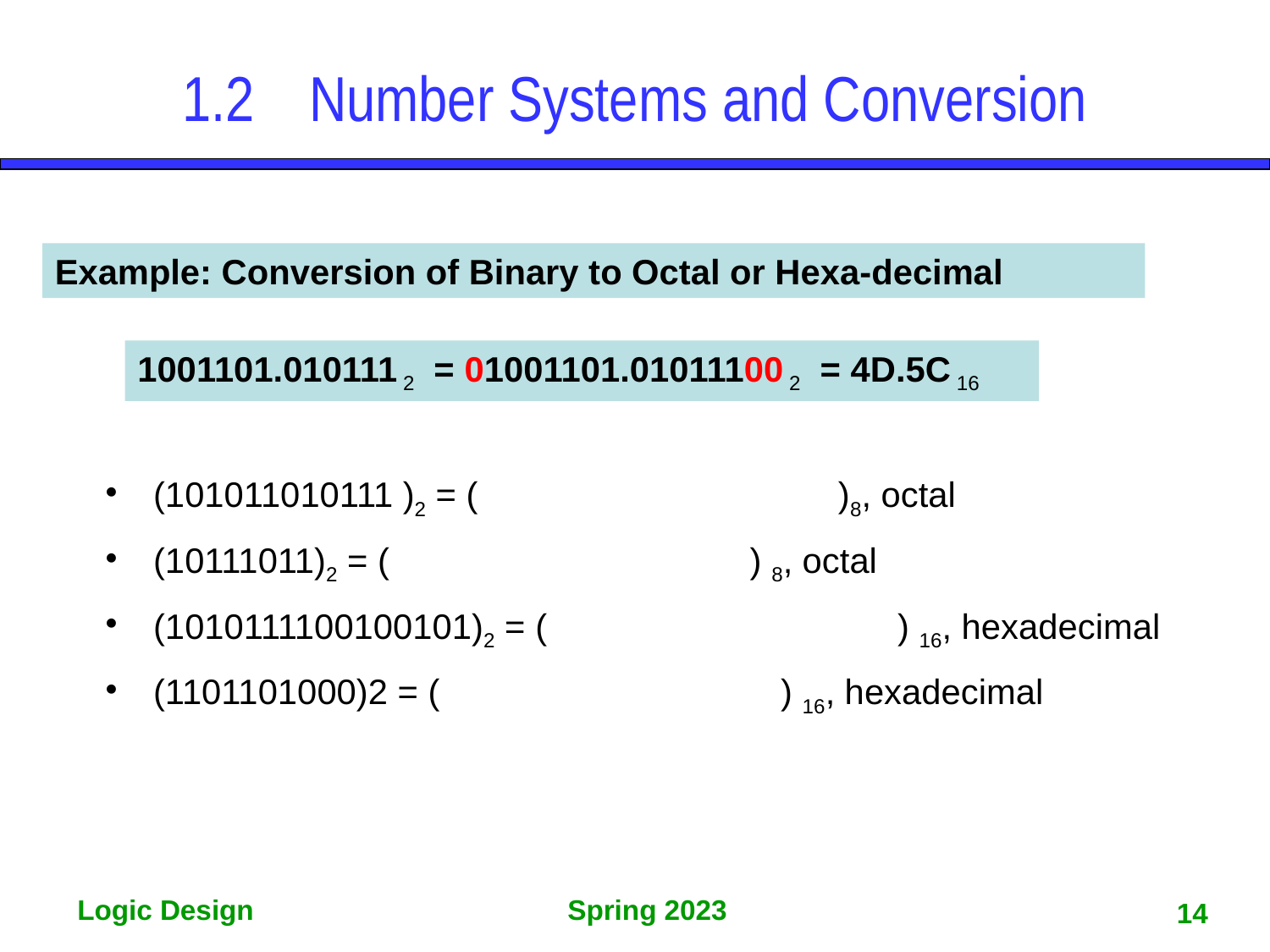

# 1.2	Number Systems and Conversion
Example: Conversion of Binary to Octal or Hexa-decimal
1001101.010111 2  = 01001101.01011100 2  = 4D.5C 16
(101011010111 )2 = (                                     )8, octal
(10111011)2 = (                                     ) 8, octal
(1010111100100101)2 = (                                    ) 16, hexadecimal
(1101101000)2 = (                                   ) 16, hexadecimal
14